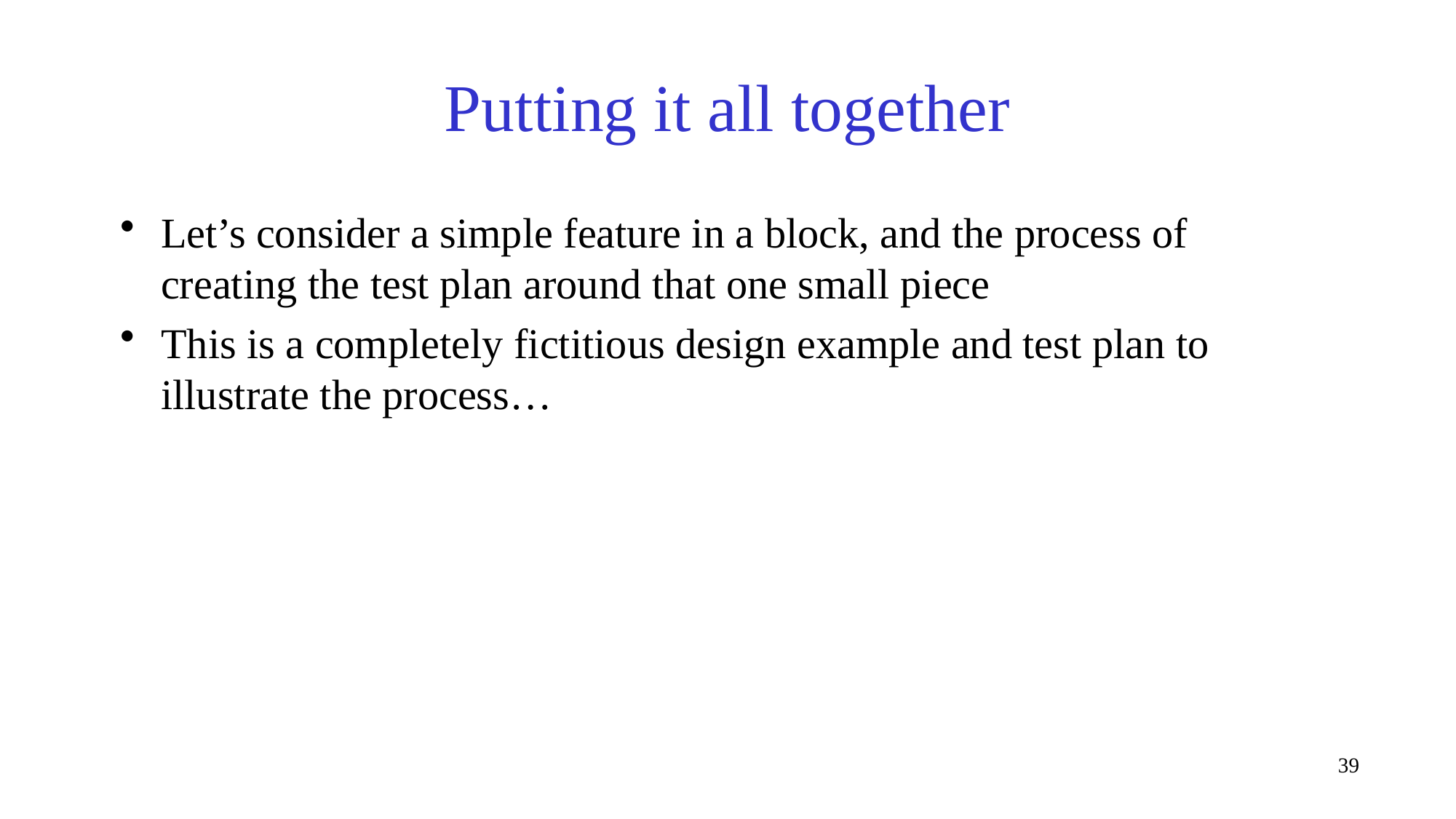

# Putting it all together
Let’s consider a simple feature in a block, and the process of creating the test plan around that one small piece
This is a completely fictitious design example and test plan to illustrate the process…